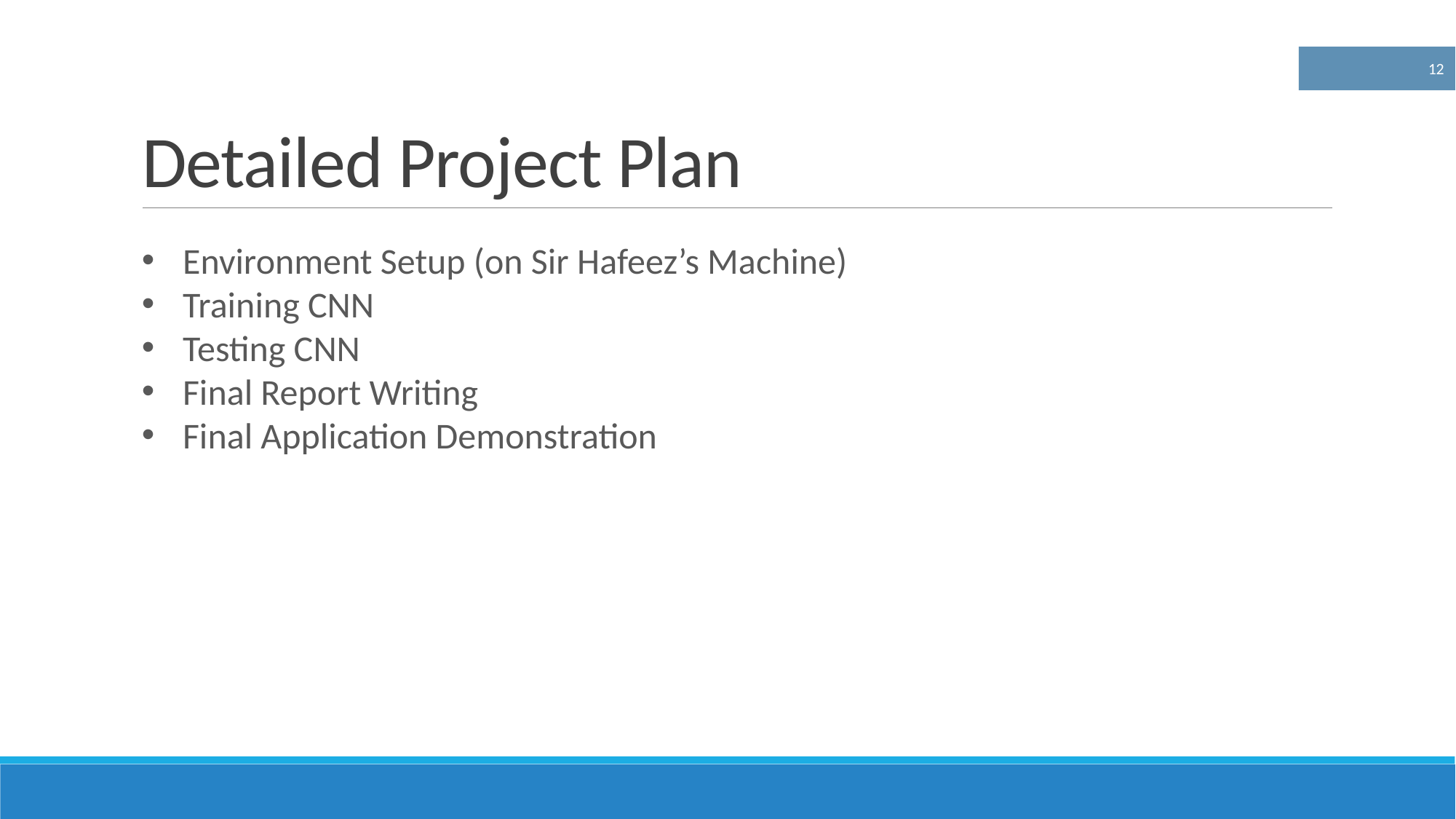

# Detailed Project Plan
13
12
Environment Setup (on Sir Hafeez’s Machine)
Training CNN
Testing CNN
Final Report Writing
Final Application Demonstration